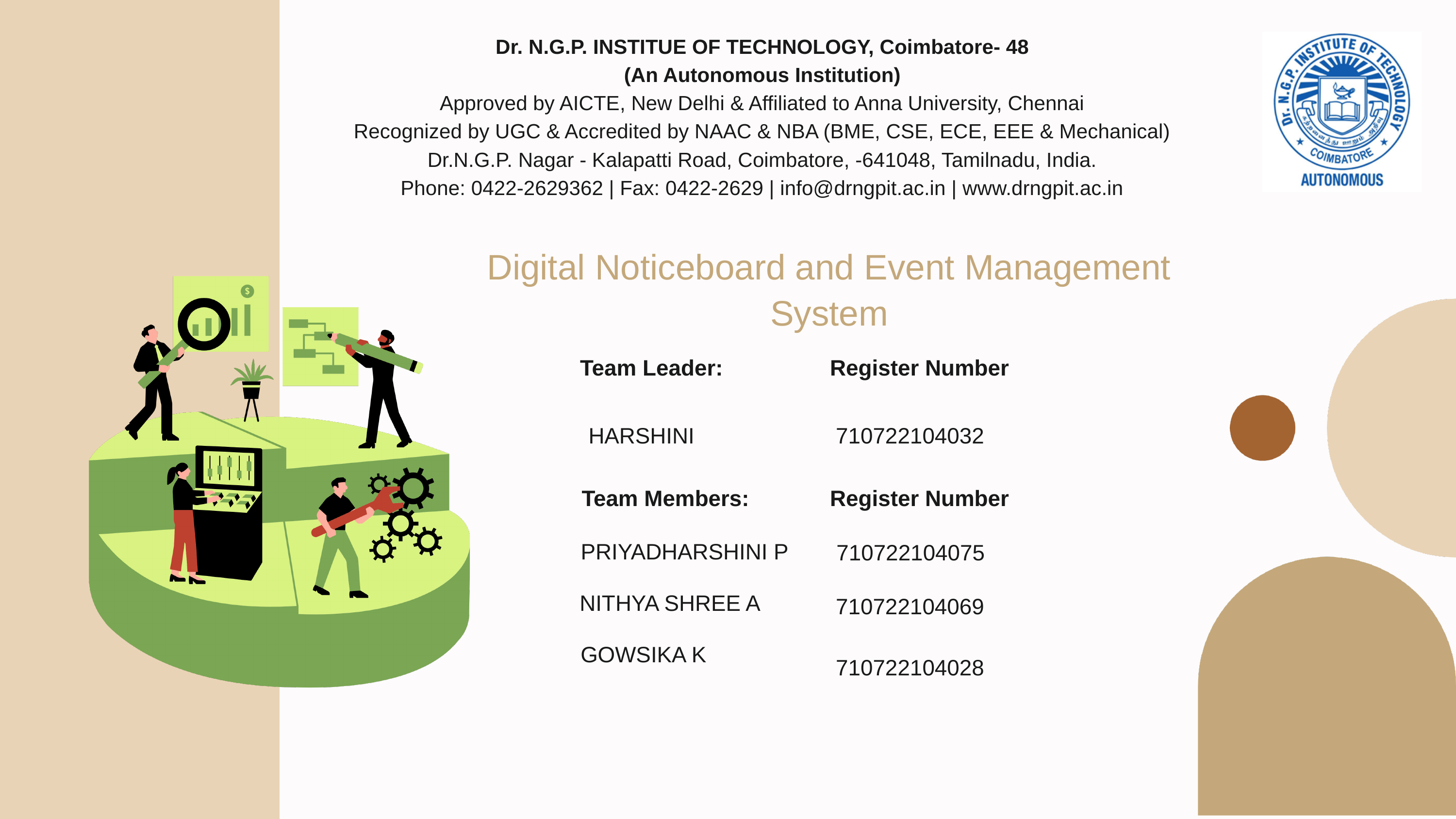

Dr. N.G.P. INSTITUE OF TECHNOLOGY, Coimbatore- 48
(An Autonomous Institution)
Approved by AICTE, New Delhi & Affiliated to Anna University, Chennai
Recognized by UGC & Accredited by NAAC & NBA (BME, CSE, ECE, EEE & Mechanical)
Dr.N.G.P. Nagar - Kalapatti Road, Coimbatore, -641048, Tamilnadu, India.
Phone: 0422-2629362 | Fax: 0422-2629 | info@drngpit.ac.in | www.drngpit.ac.in

Digital Noticeboard and Event Management System

Team Leader:
Register Number
HARSHINI
710722104032
Team Members:
Register Number
PRIYADHARSHINI P
710722104075
NITHYA SHREE A
710722104069
GOWSIKA K
710722104028